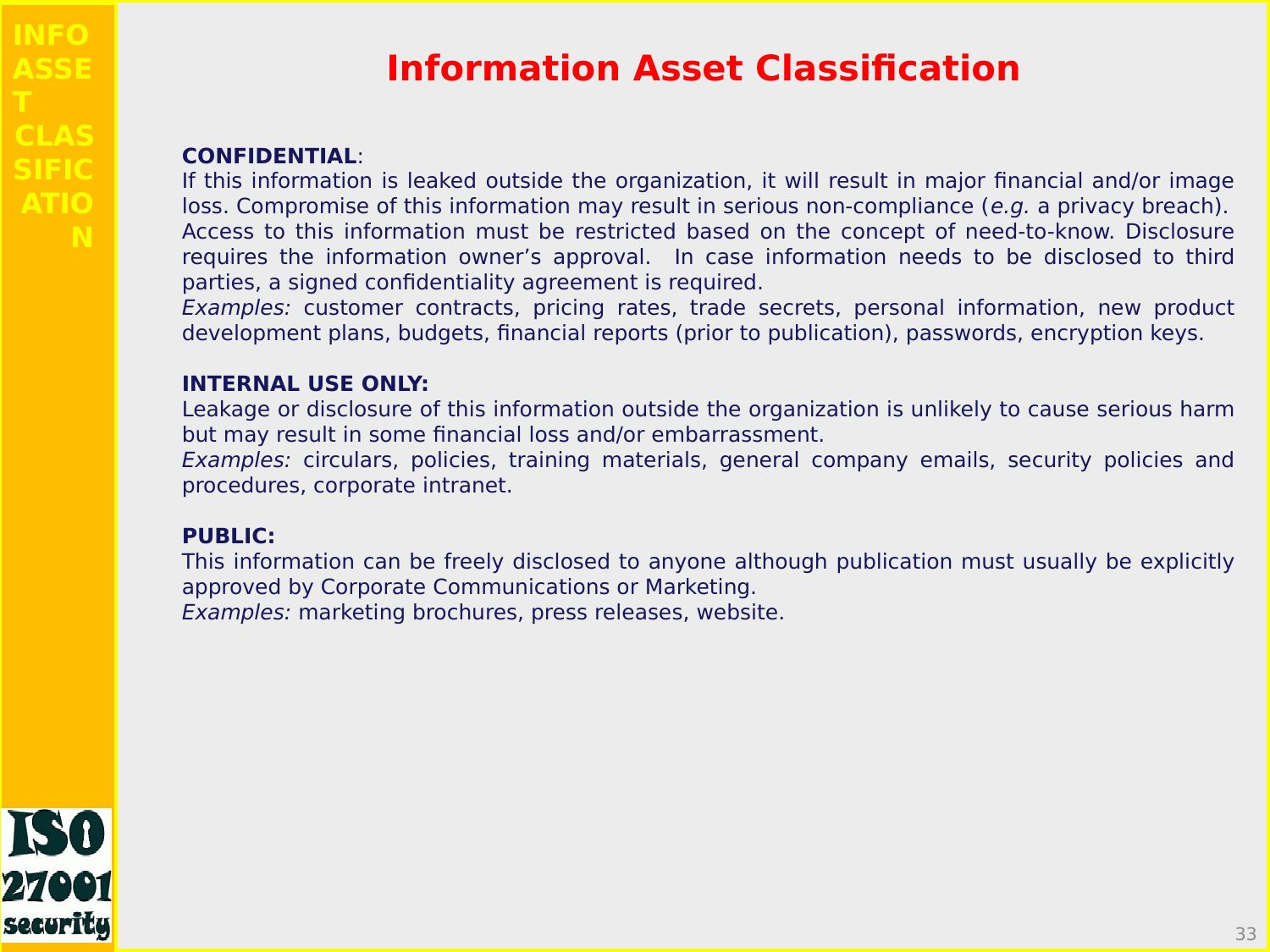

INFO ASSET
CLASSIFICATION
Information Asset Classification
CONFIDENTIAL:
If this information is leaked outside the organization, it will result in major financial and/or image loss. Compromise of this information may result in serious non-compliance (e.g. a privacy breach).  Access to this information must be restricted based on the concept of need-to-know. Disclosure requires the information owner’s approval.  In case information needs to be disclosed to third parties, a signed confidentiality agreement is required.
Examples: customer contracts, pricing rates, trade secrets, personal information, new product development plans, budgets, financial reports (prior to publication), passwords, encryption keys.

INTERNAL USE ONLY:
Leakage or disclosure of this information outside the organization is unlikely to cause serious harm but may result in some financial loss and/or embarrassment.
Examples: circulars, policies, training materials, general company emails, security policies and procedures, corporate intranet.

PUBLIC:
This information can be freely disclosed to anyone although publication must usually be explicitly approved by Corporate Communications or Marketing.
Examples: marketing brochures, press releases, website.

33